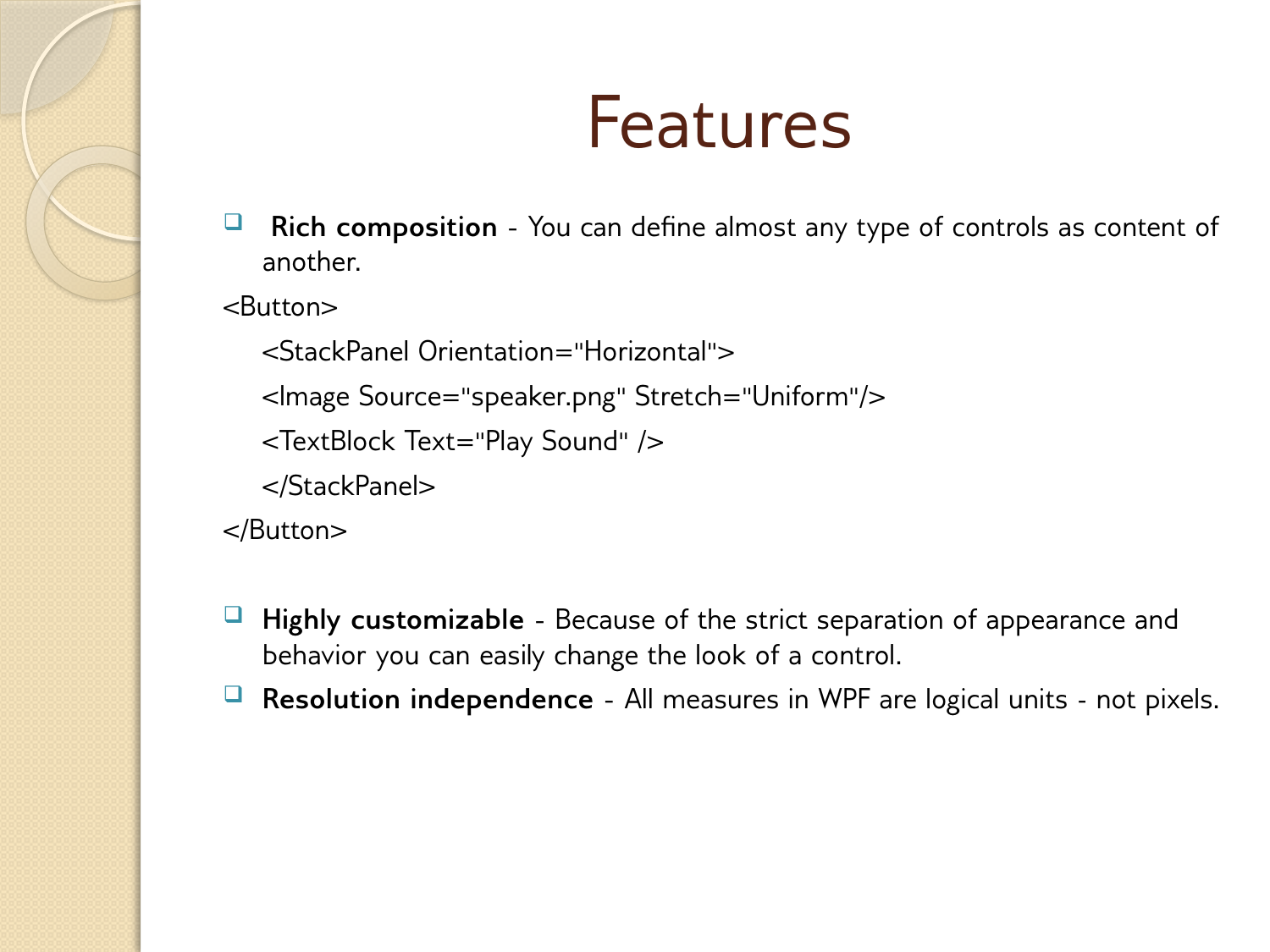

# Features
 Rich composition - You can define almost any type of controls as content of another.
<Button>
	<StackPanel Orientation="Horizontal">
		<Image Source="speaker.png" Stretch="Uniform"/>
		<TextBlock Text="Play Sound" />
	</StackPanel>
</Button>

Highly customizable - Because of the strict separation of appearance and behavior you can easily change the look of a control.
Resolution independence - All measures in WPF are logical units - not pixels.